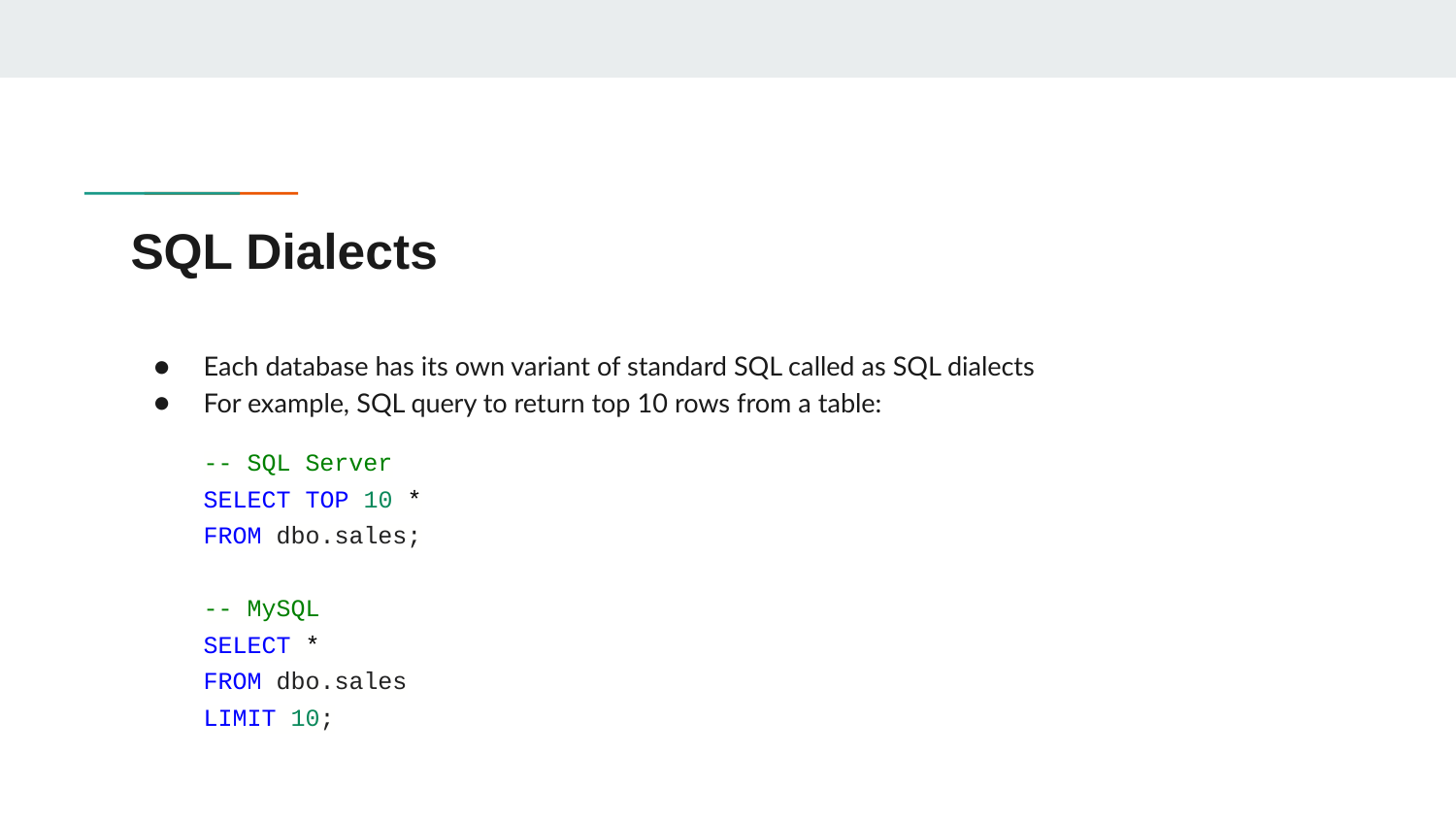

# SQL Dialects
Each database has its own variant of standard SQL called as SQL dialects
For example, SQL query to return top 10 rows from a table:
-- SQL Server
SELECT TOP 10 *
FROM dbo.sales;

-- MySQL
SELECT *
FROM dbo.sales
LIMIT 10;